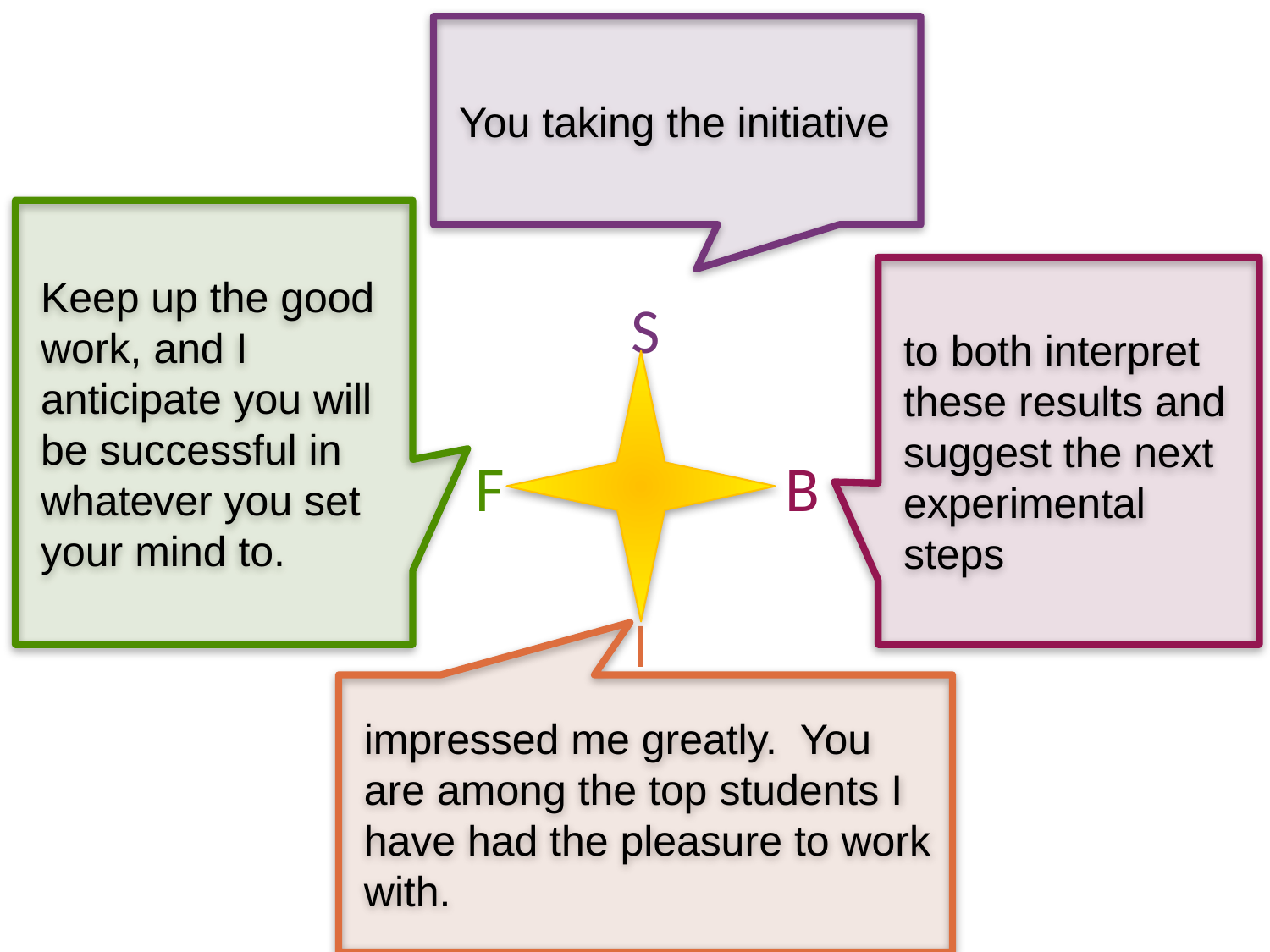

You taking the initiative
Keep up the good work, and I anticipate you will be successful in whatever you set your mind to.
to both interpret these results and suggest the next experimental steps
S

B
F
I
impressed me greatly.  You are among the top students I have had the pleasure to work with.